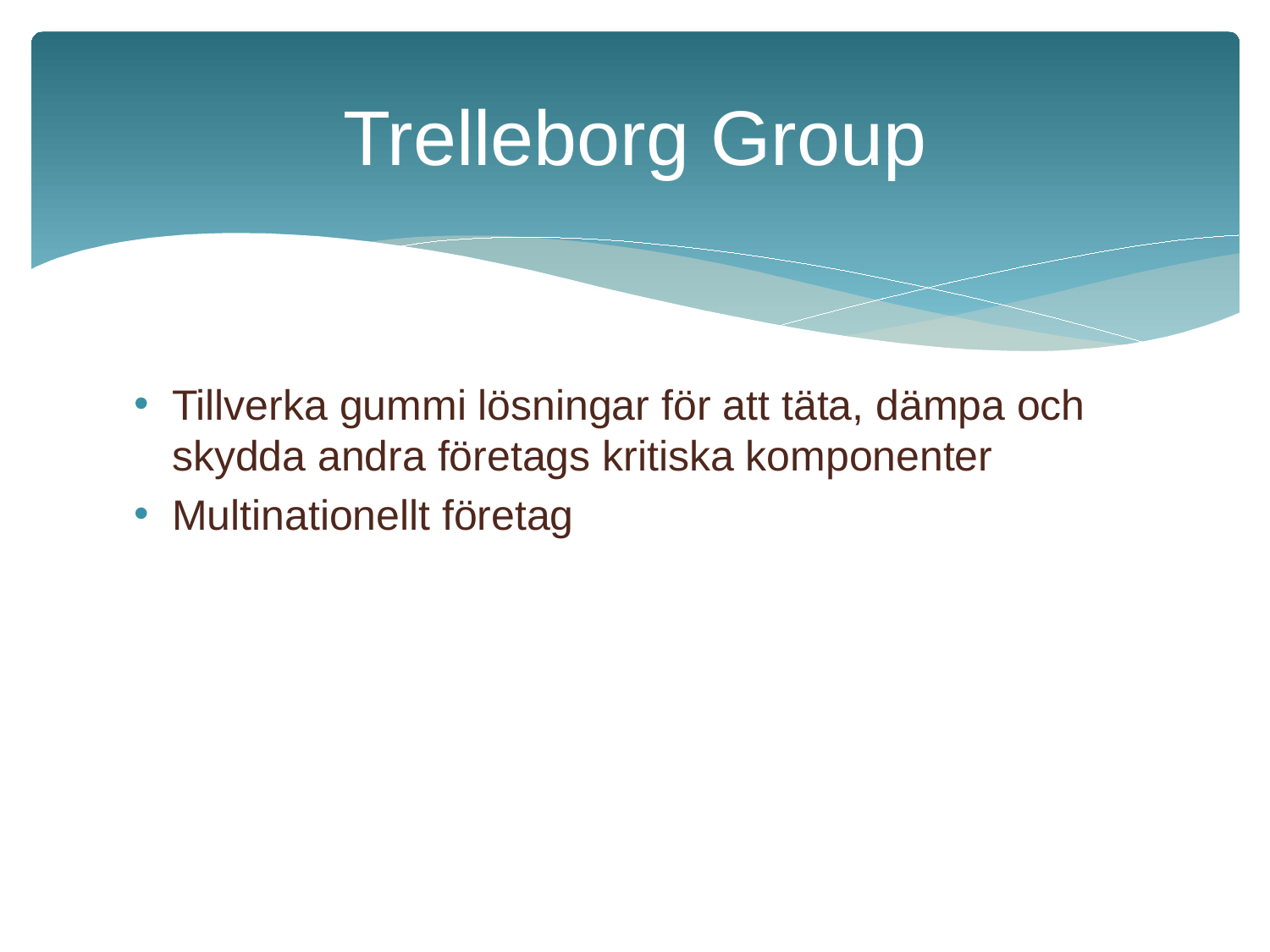

# Trelleborg Group
Tillverka gummi lösningar för att täta, dämpa och skydda andra företags kritiska komponenter
Multinationellt företag